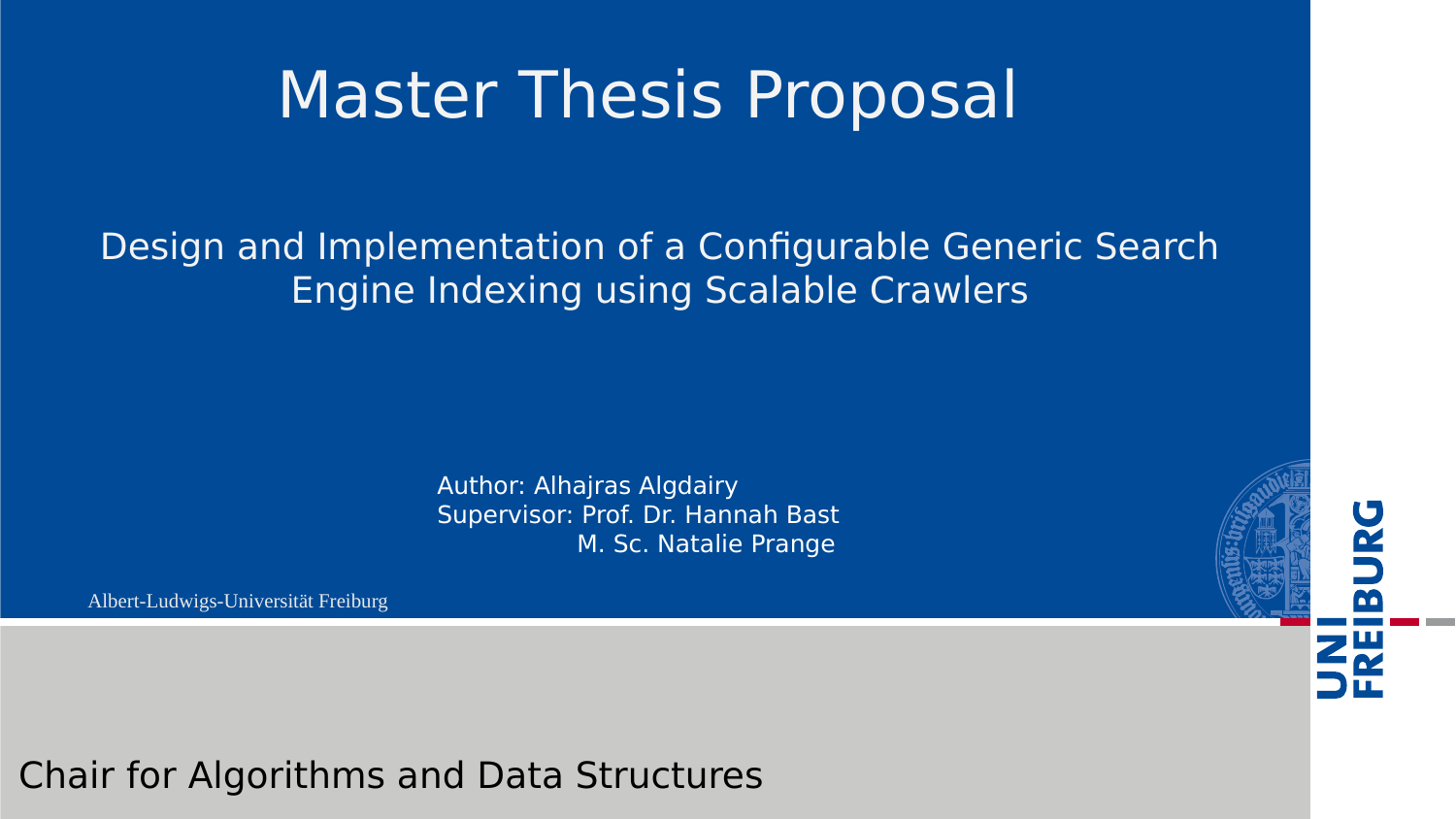

Master Thesis Proposal
Design and Implementation of a Configurable Generic Search Engine Indexing using Scalable Crawlers
Author: Alhajras Algdairy
Supervisor: Prof. Dr. Hannah Bast
                  M. Sc. Natalie Prange

Chair for Algorithms and Data Structures